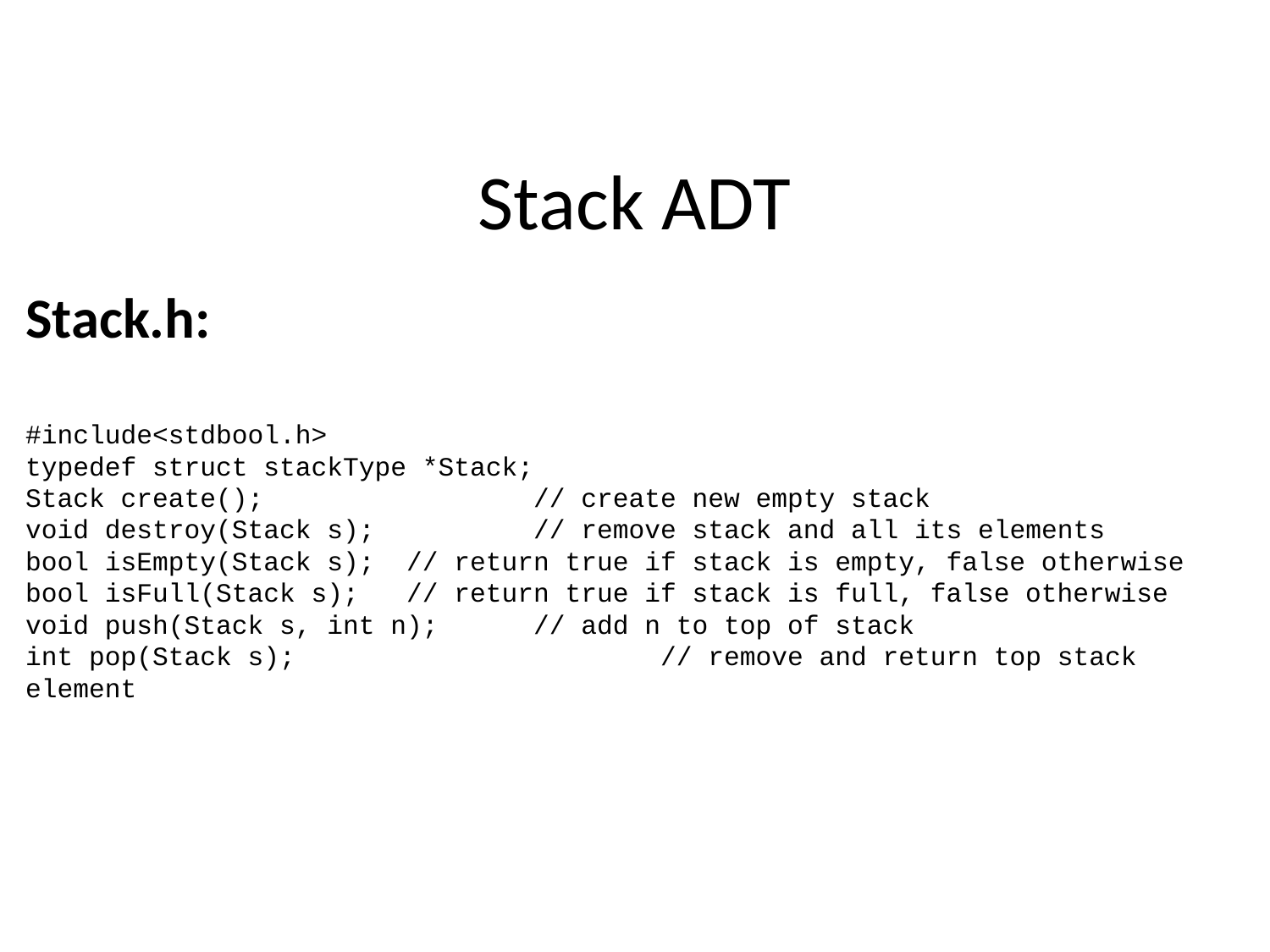

# Stack ADT
Stack.h:

#include<stdbool.h>
typedef struct stackType *Stack;
Stack create();   		// create new empty stack
void destroy(Stack s); 		// remove stack and all its elements
bool isEmpty(Stack s); 	// return true if stack is empty, false otherwise
bool isFull(Stack s); 	// return true if stack is full, false otherwise
void push(Stack s, int n);  	// add n to top of stack
int pop(Stack s);			// remove and return top stack element